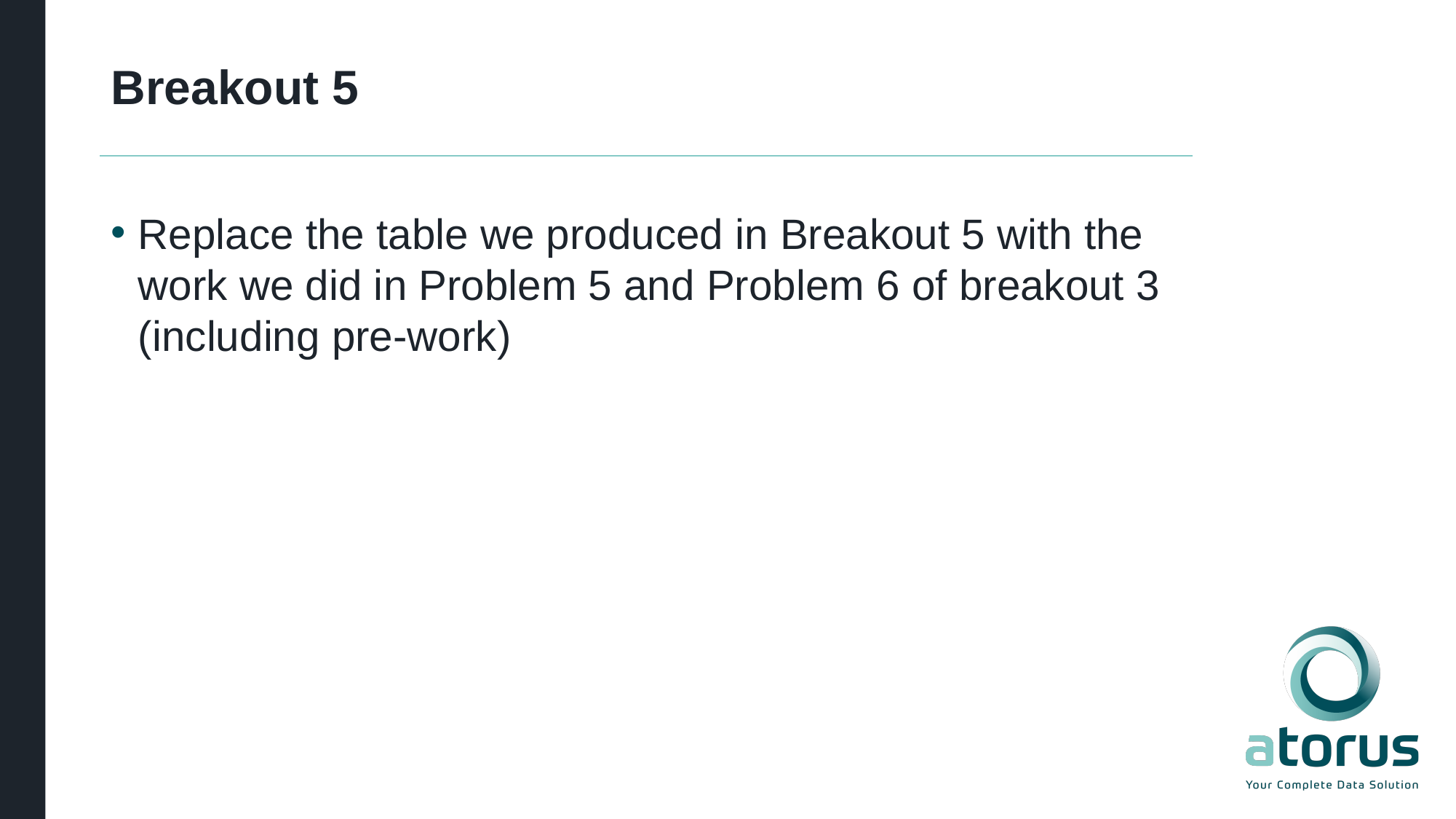

# Breakout 5
Replace the table we produced in Breakout 5 with the work we did in Problem 5 and Problem 6 of breakout 3 (including pre-work)